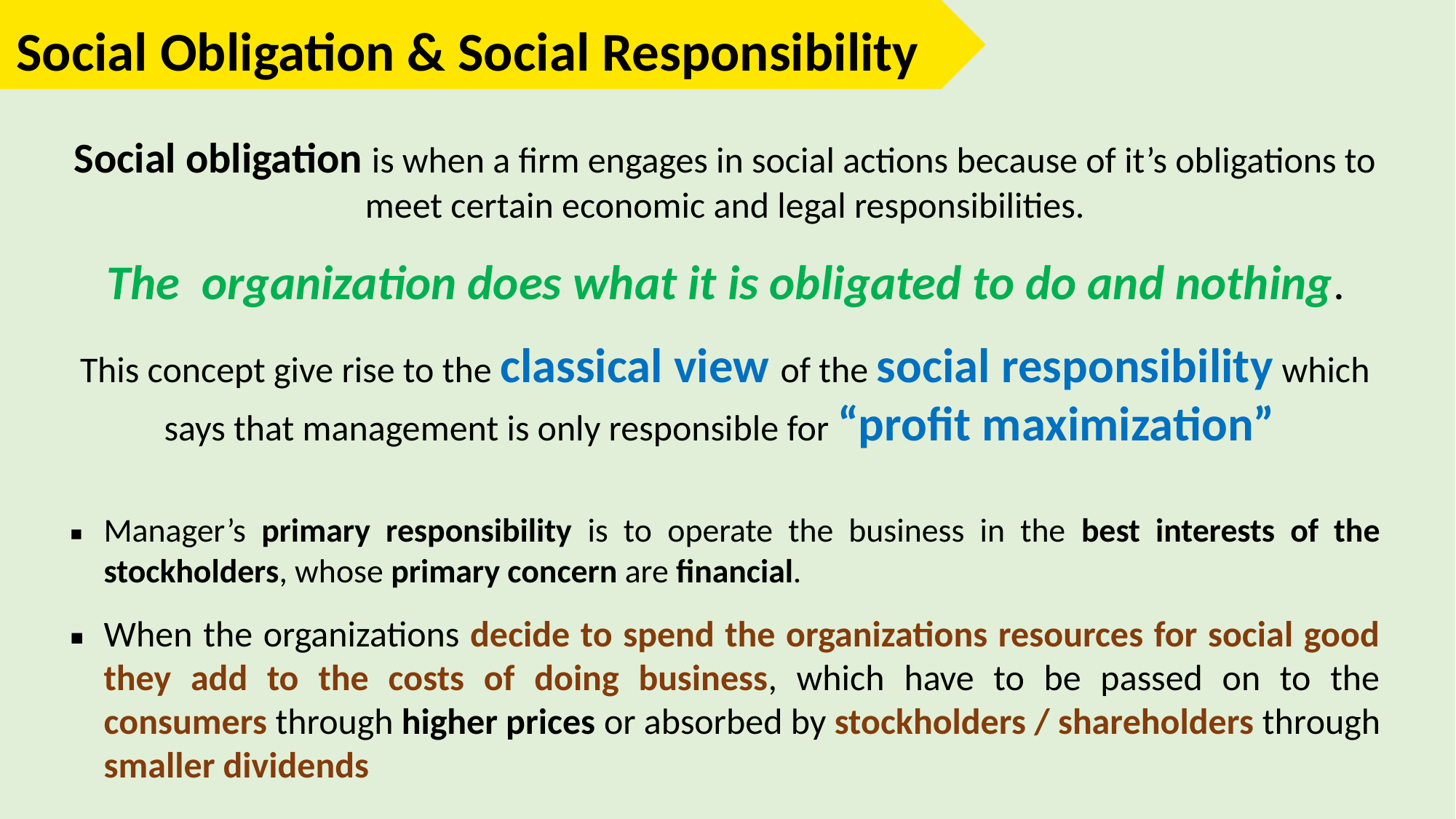

Social Obligation & Social Responsibility
Social obligation is when a firm engages in social actions because of it’s obligations to meet certain economic and legal responsibilities.

The  organization does what it is obligated to do and nothing.

This concept give rise to the classical view of the social responsibility which says that management is only responsible for “profit maximization”

Manager’s primary responsibility is to operate the business in the best interests of the stockholders, whose primary concern are financial.

When the organizations decide to spend the organizations resources for social good they add to the costs of doing business, which have to be passed on to the consumers through higher prices or absorbed by stockholders / shareholders through smaller dividends